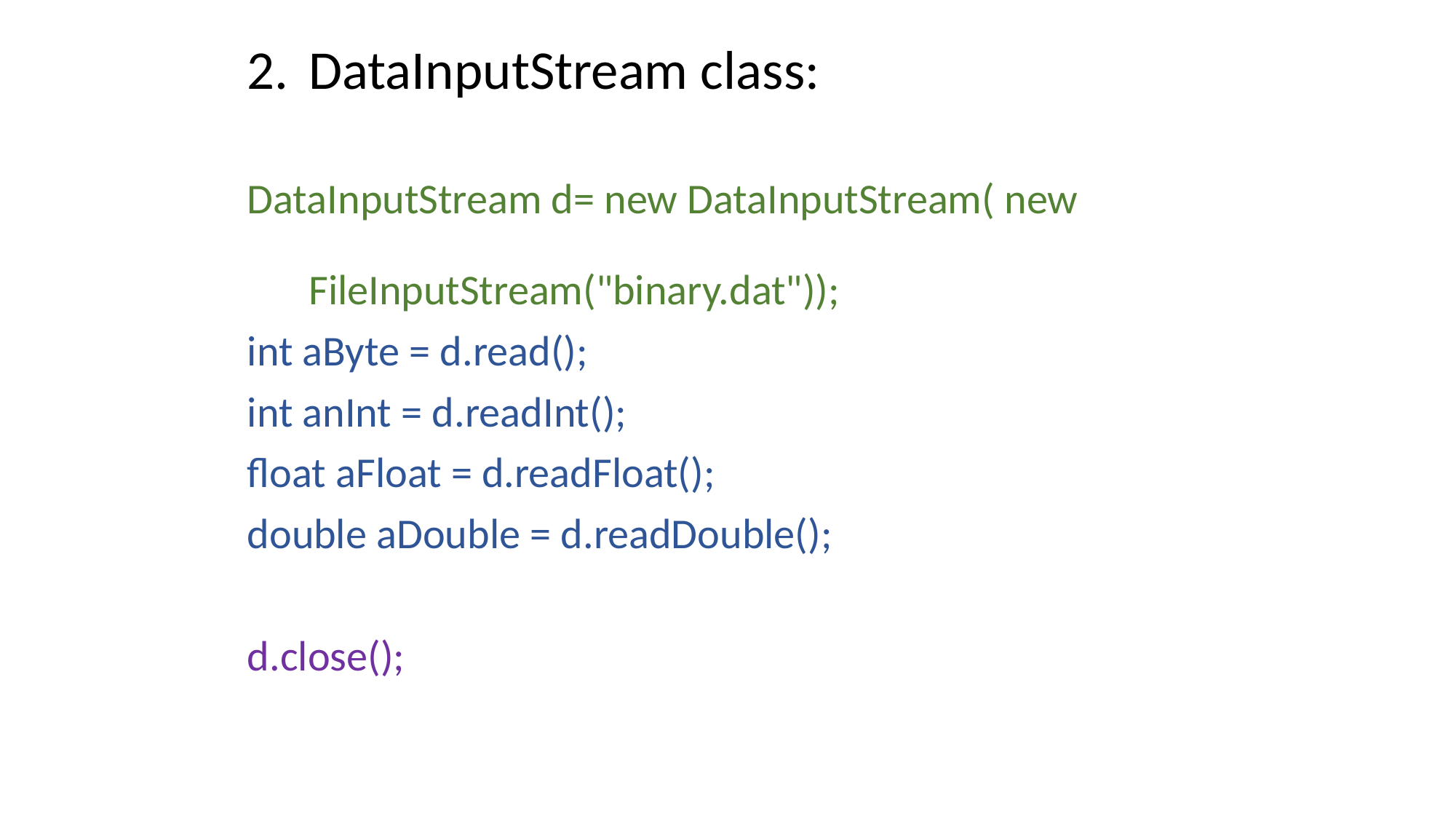

DataInputStream class:

DataInputStream d= new DataInputStream( new       			                      FileInputStream("binary.dat"));
int aByte = d.read();
int anInt = d.readInt();
float aFloat = d.readFloat();
double aDouble = d.readDouble();

d.close();